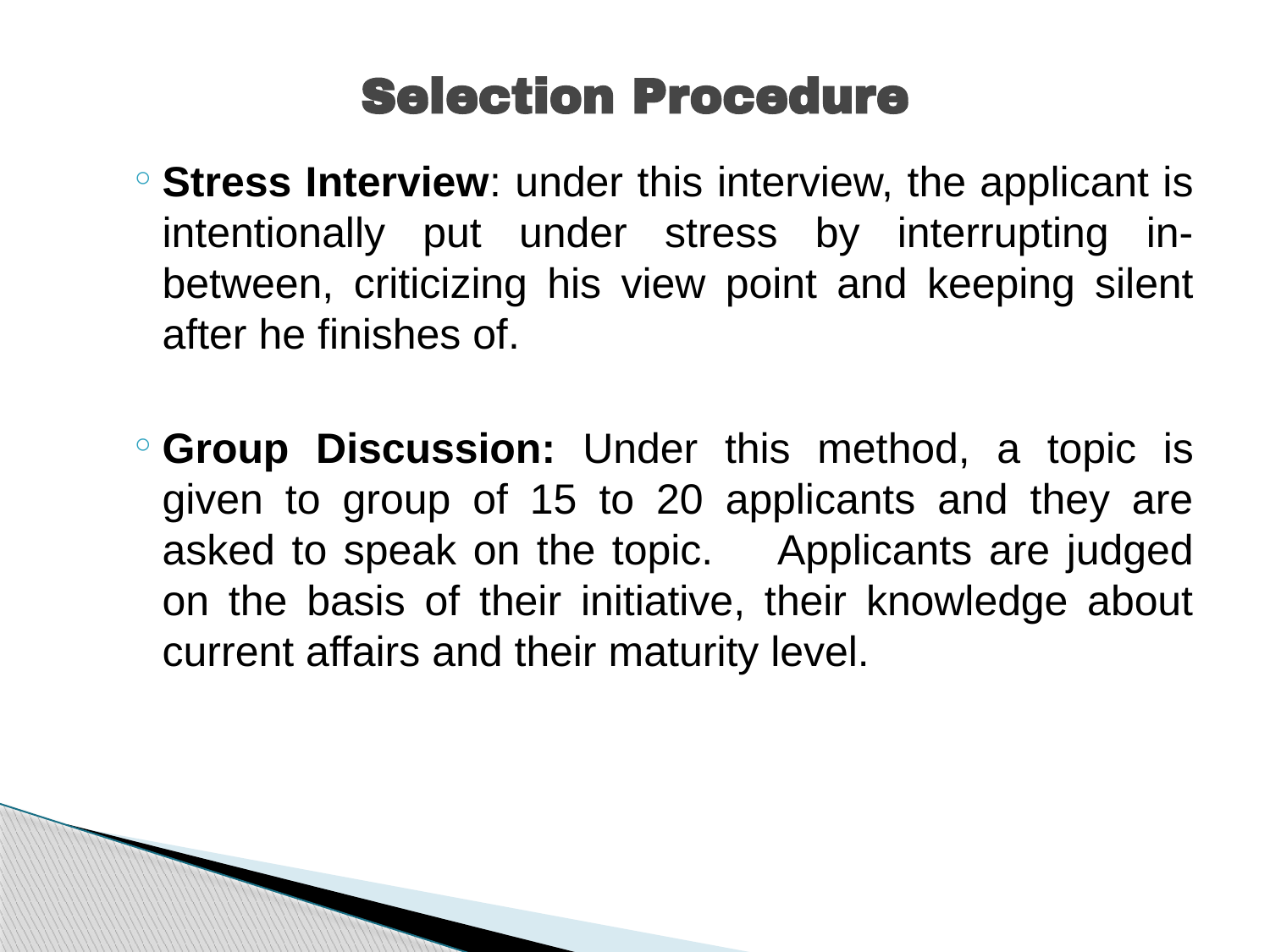

# Selection Procedure
Stress Interview: under this interview, the applicant is intentionally put under stress by interrupting in-between, criticizing his view point and keeping silent after he finishes of.

Group Discussion: Under this method, a topic is given to group of 15 to 20 applicants and they are asked to speak on the topic.    Applicants are judged on the basis of their initiative, their knowledge about current affairs and their maturity level.